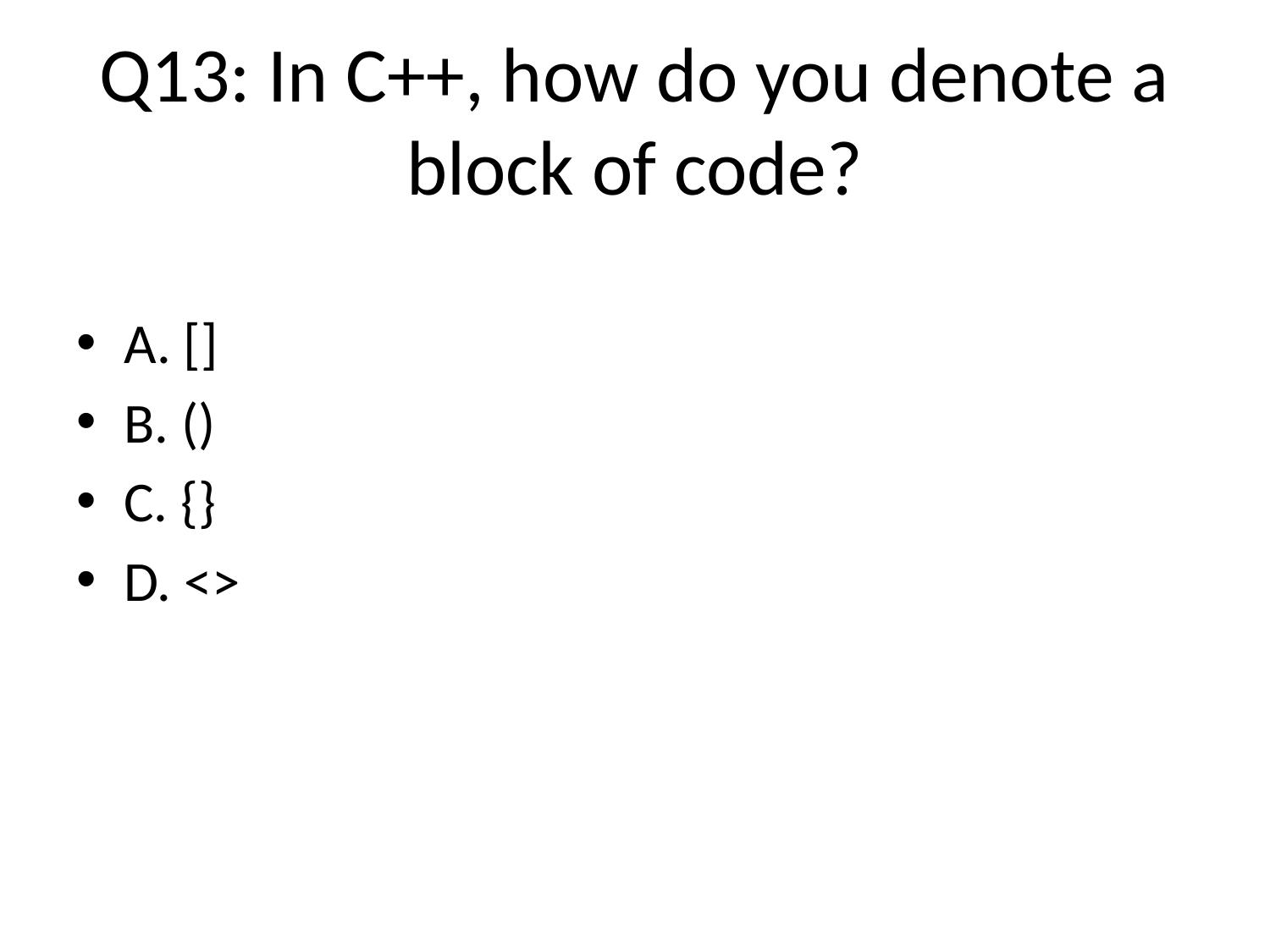

# Q13: In C++, how do you denote a block of code?

A. []
B. ()
C. {}
D. <>